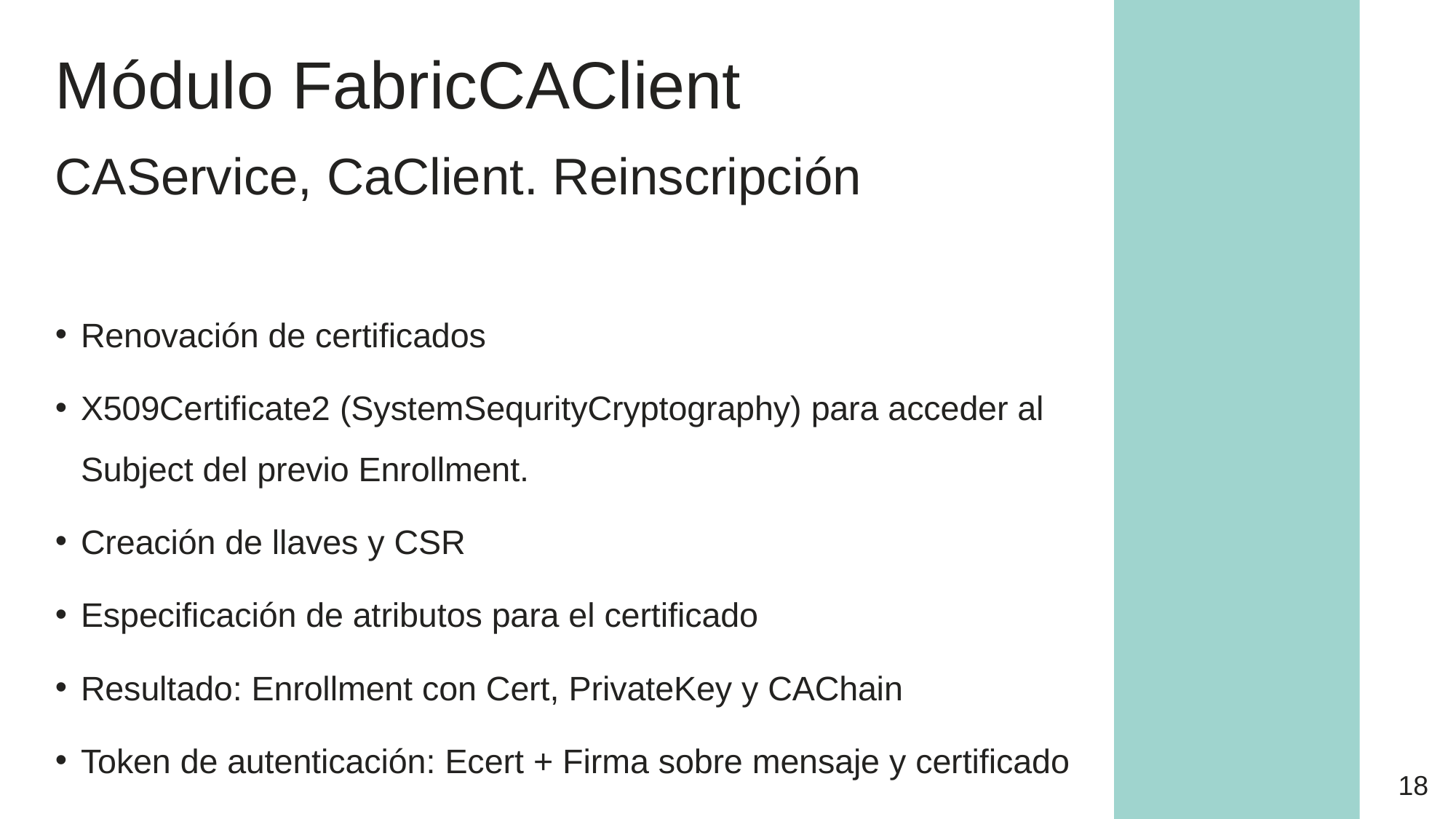

Módulo FabricCAClient
CAService, CaClient. Reinscripción
Renovación de certificados
X509Certificate2 (SystemSequrityCryptography) para acceder al Subject del previo Enrollment.
Creación de llaves y CSR
Especificación de atributos para el certificado
Resultado: Enrollment con Cert, PrivateKey y CAChain
Token de autenticación: Ecert + Firma sobre mensaje y certificado

18